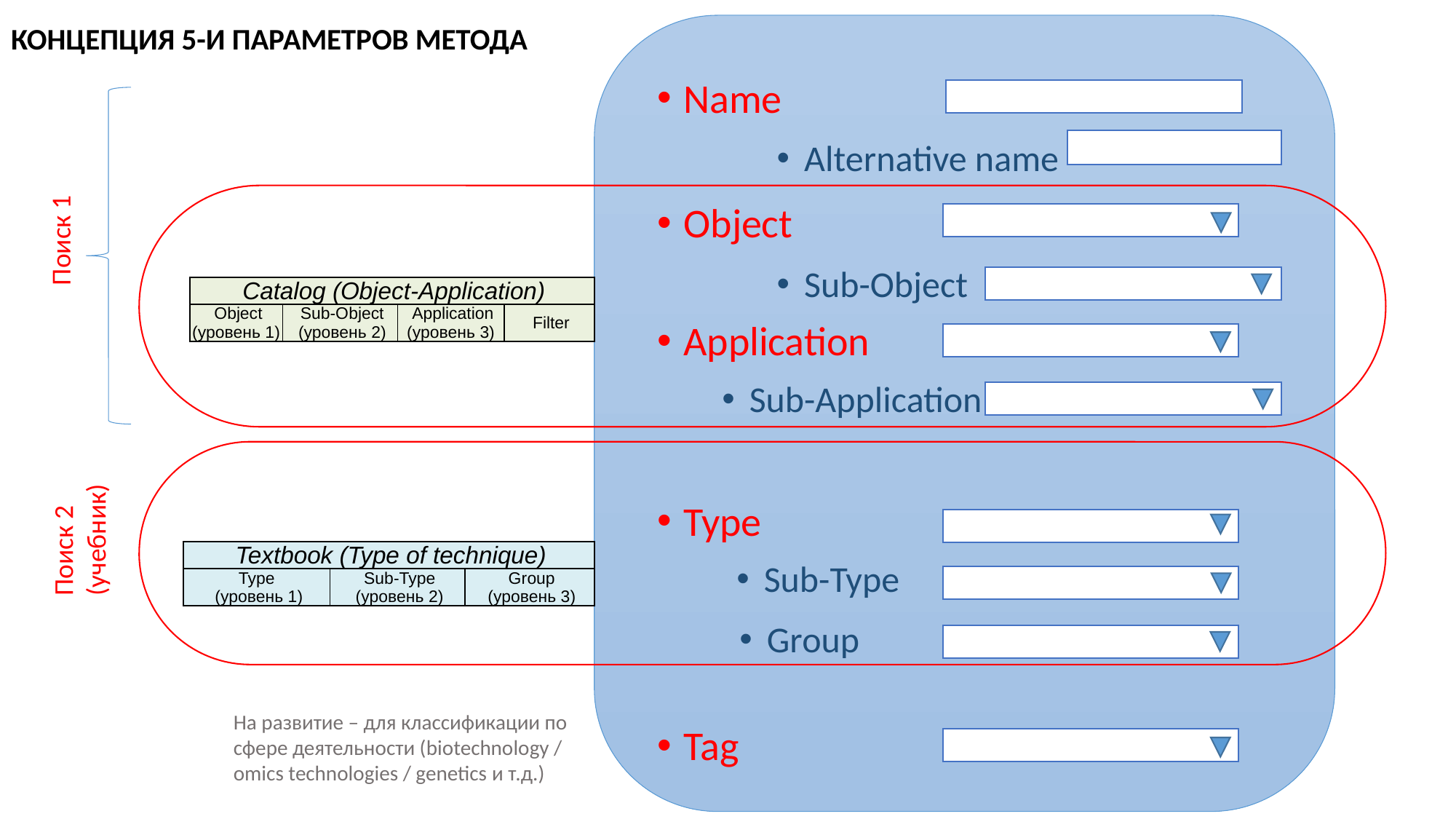

# КОНЦЕПЦИЯ 5-И ПАРАМЕТРОВ МЕТОДА

Name

Alternative name

Object

Поиск 1
Sub-Object

| Catalog (Object-Application) |  |  |  |
| --- | --- | --- | --- |
| Object (уровень 1) | Sub-Object (уровень 2) | Application (уровень 3) | Filter |
Application

Sub-Application

Type
Поиск 2
(учебник)

| Textbook (Type of technique) |  |  |
| --- | --- | --- |
| Type (уровень 1) | Sub-Type (уровень 2) | Group (уровень 3) |
Sub-Type

Group

На развитие – для классификации по сфере деятельности (biotechnology / omics technologies / genetics и т.д.)
Tag